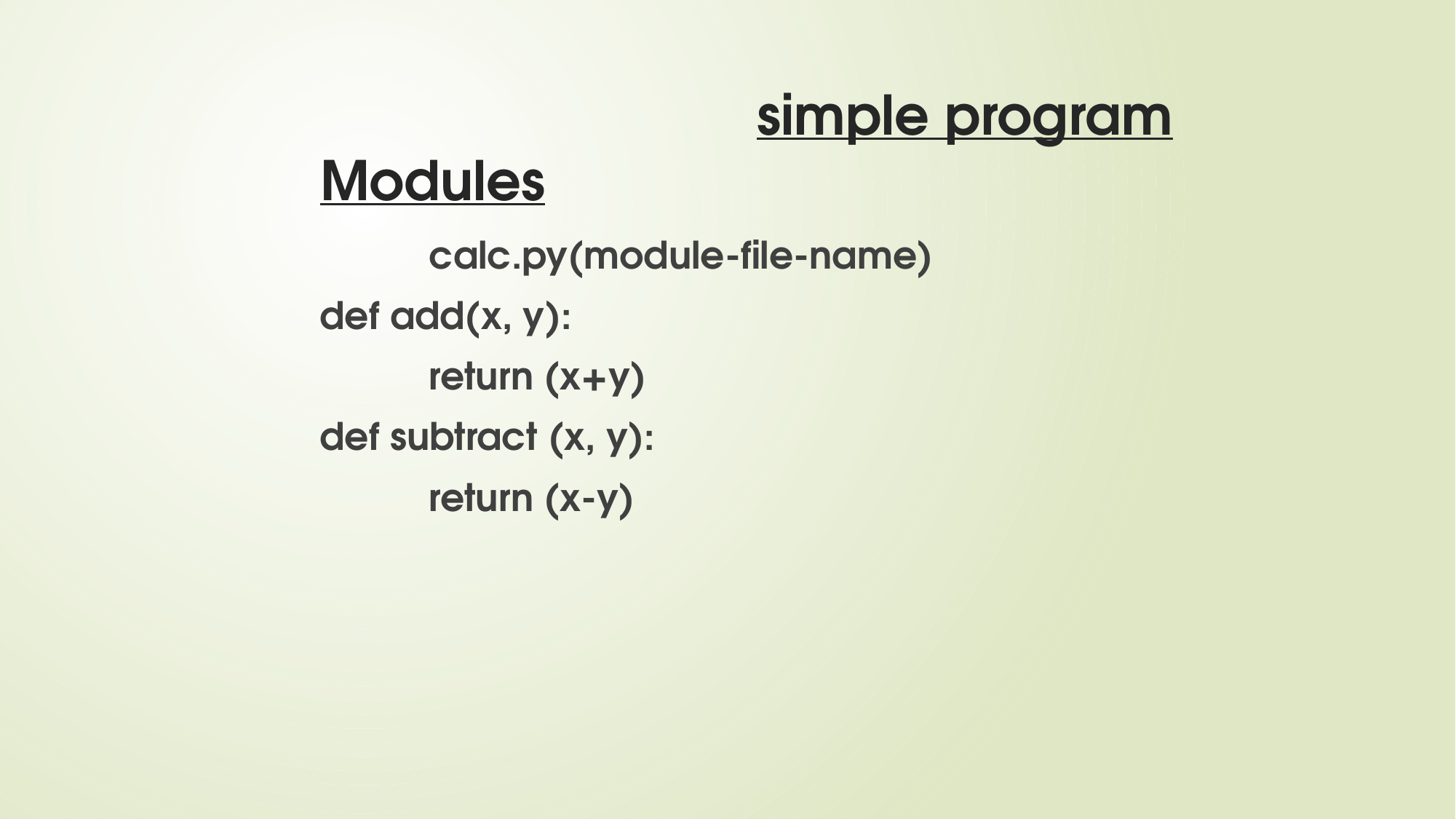

# simple program Modules

	calc.py(module-file-name)
def add(x, y):
	return (x+y)
def subtract (x, y):
	return (x-y)